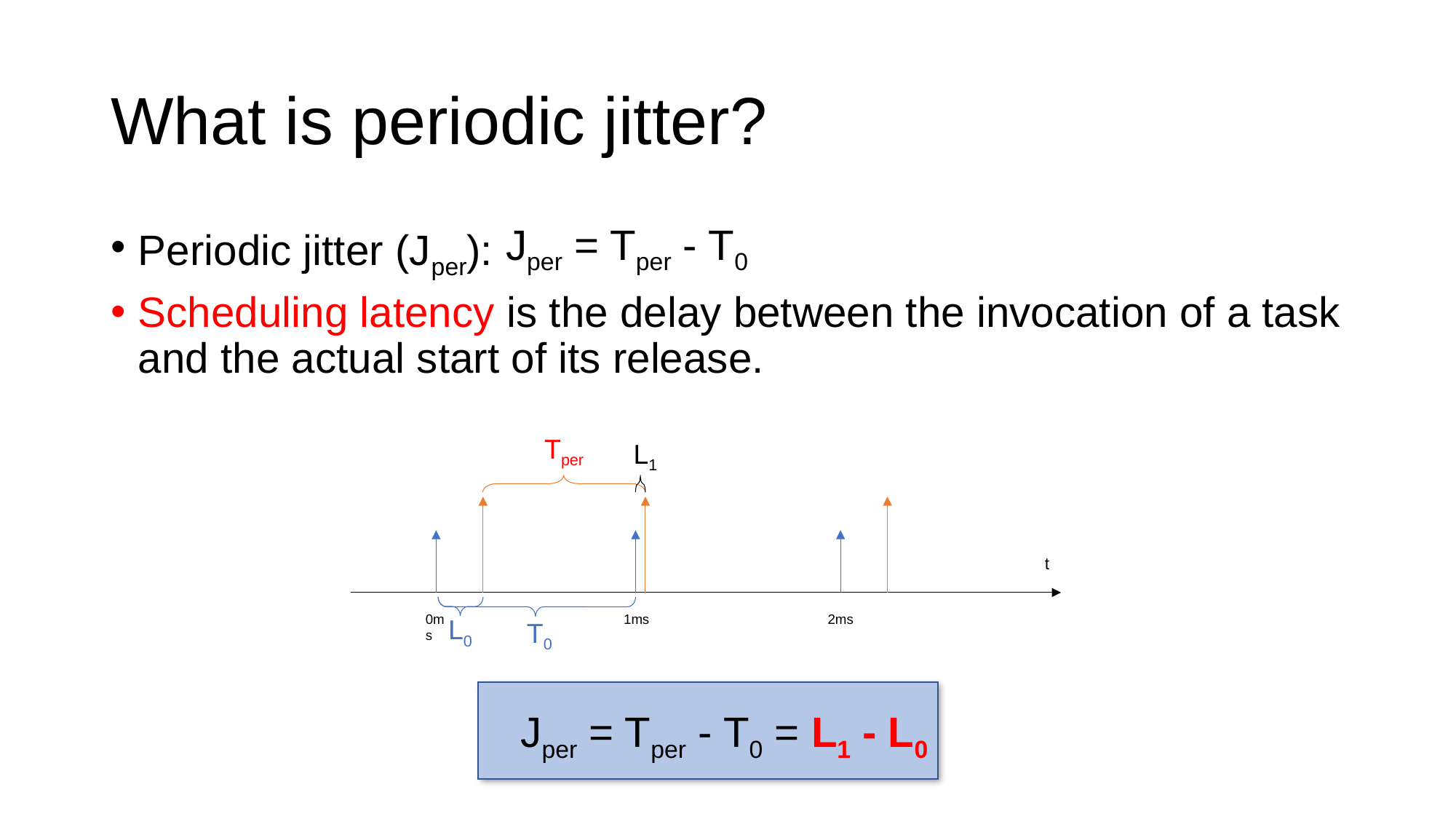

# What is periodic jitter?
Jper = Tper - T0
Periodic jitter (Jper):
Scheduling latency is the delay between the invocation of a task and the actual start of its release.

Tper
L1

t

0ms
1ms
2ms
L0 ​
T0 ​

Jper = Tper - T0 = L1 - L0